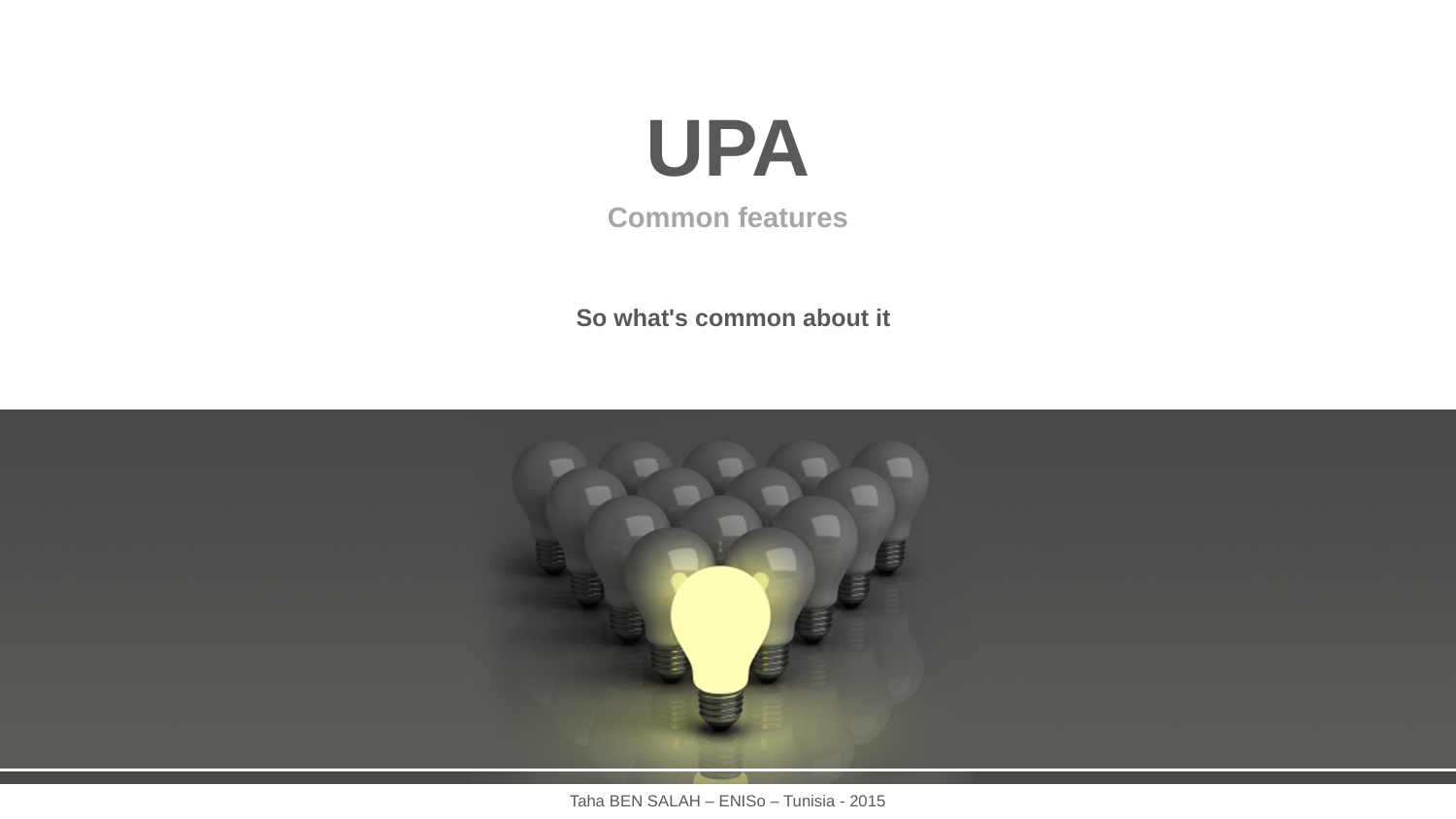

UPA
Common features
So what's common about it
Taha BEN SALAH – ENISo – Tunisia - 2015